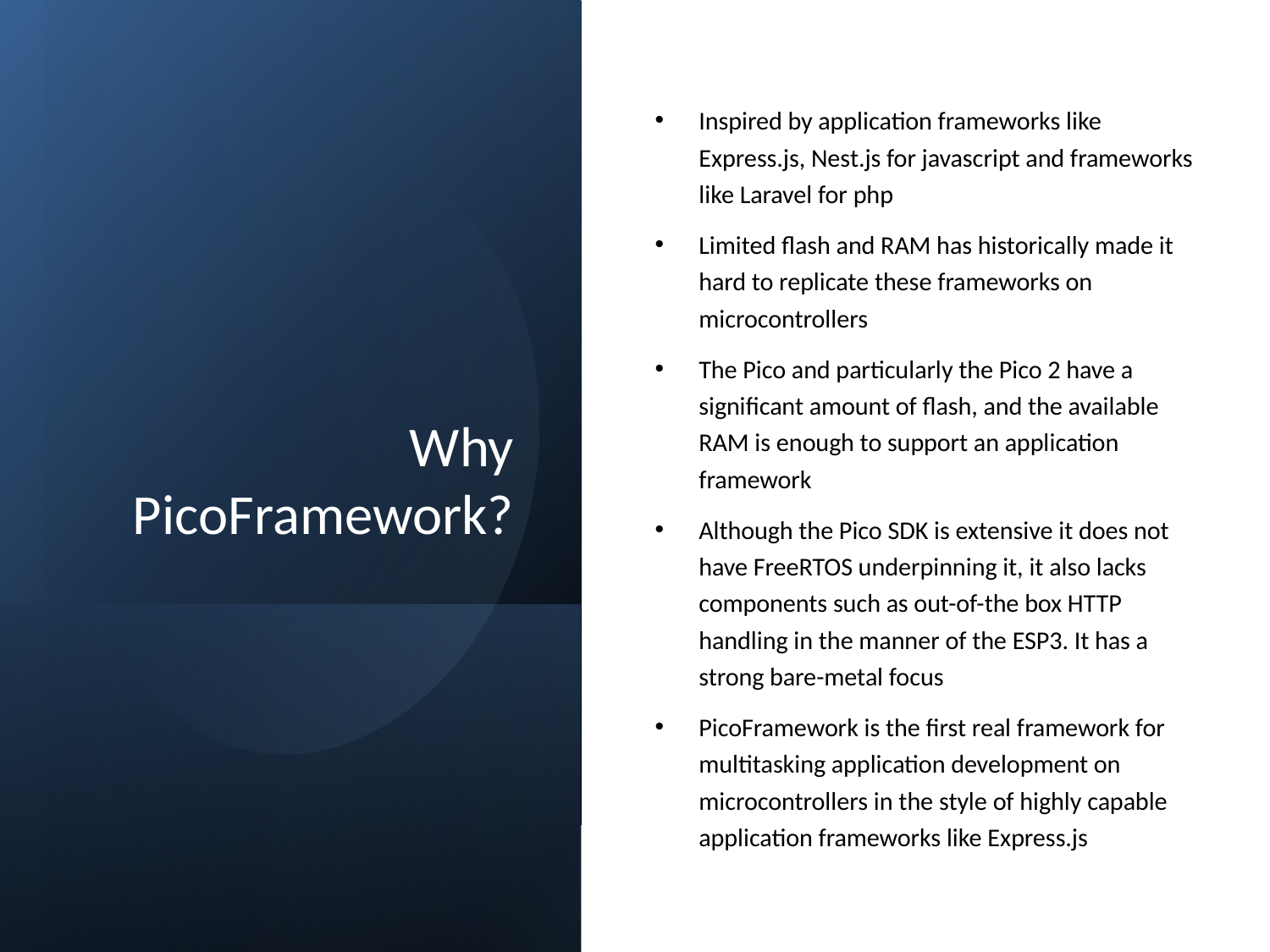

# Why PicoFramework?
Inspired by application frameworks like Express.js, Nest.js for javascript and frameworks like Laravel for php
Limited flash and RAM has historically made it hard to replicate these frameworks on microcontrollers
The Pico and particularly the Pico 2 have a significant amount of flash, and the available RAM is enough to support an application framework
Although the Pico SDK is extensive it does not have FreeRTOS underpinning it, it also lacks components such as out-of-the box HTTP handling in the manner of the ESP3. It has a strong bare-metal focus
PicoFramework is the first real framework for multitasking application development on microcontrollers in the style of highly capable application frameworks like Express.js